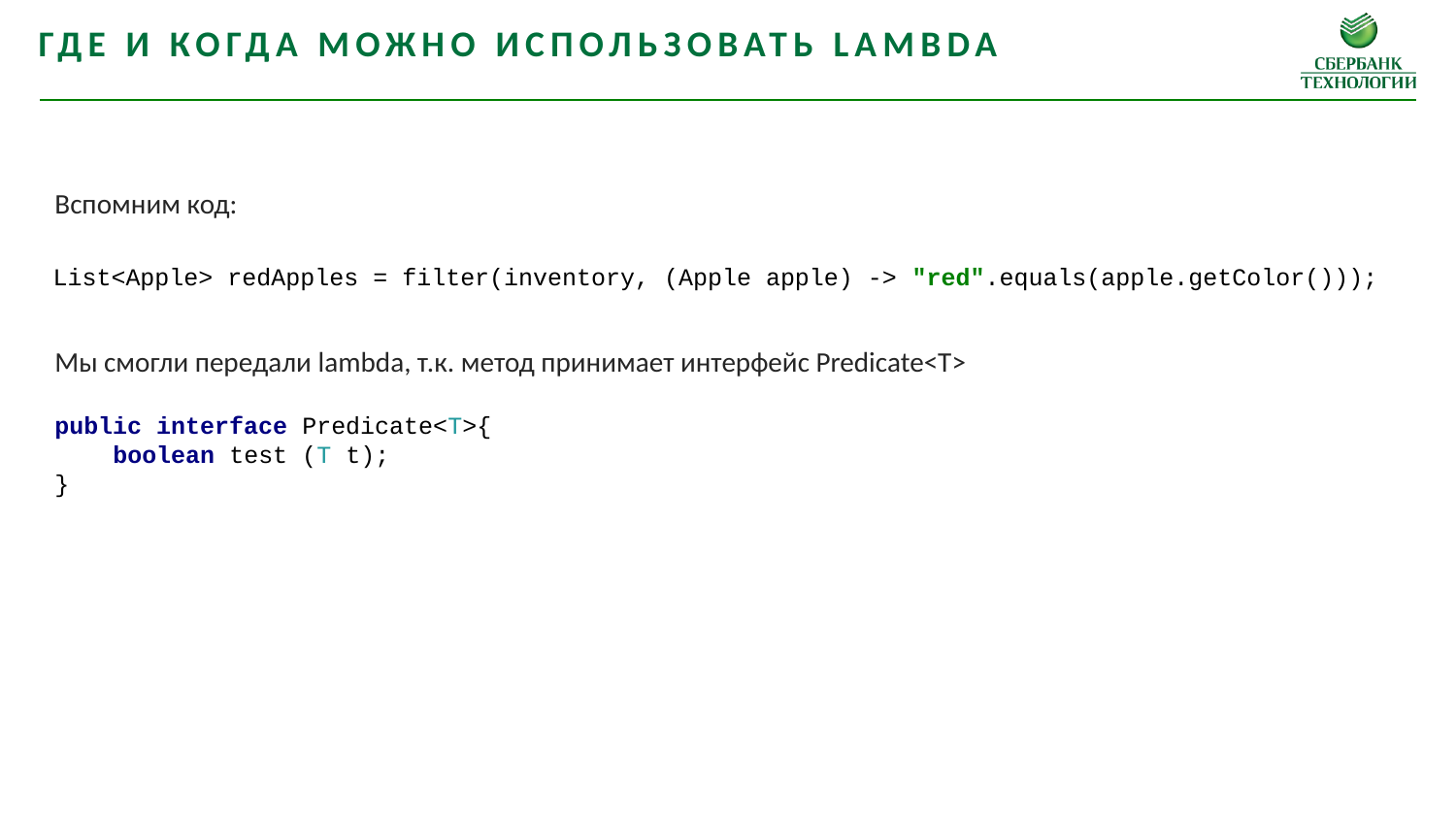

Где и когда можно использовать lambda

Вспомним код:

Мы смогли передали lambda, т.к. метод принимает интерфейс Predicate<T>

List<Apple> redApples = filter(inventory, (Apple apple) -> "red".equals(apple.getColor()));
public interface Predicate<T>{
    boolean test (T t);
}